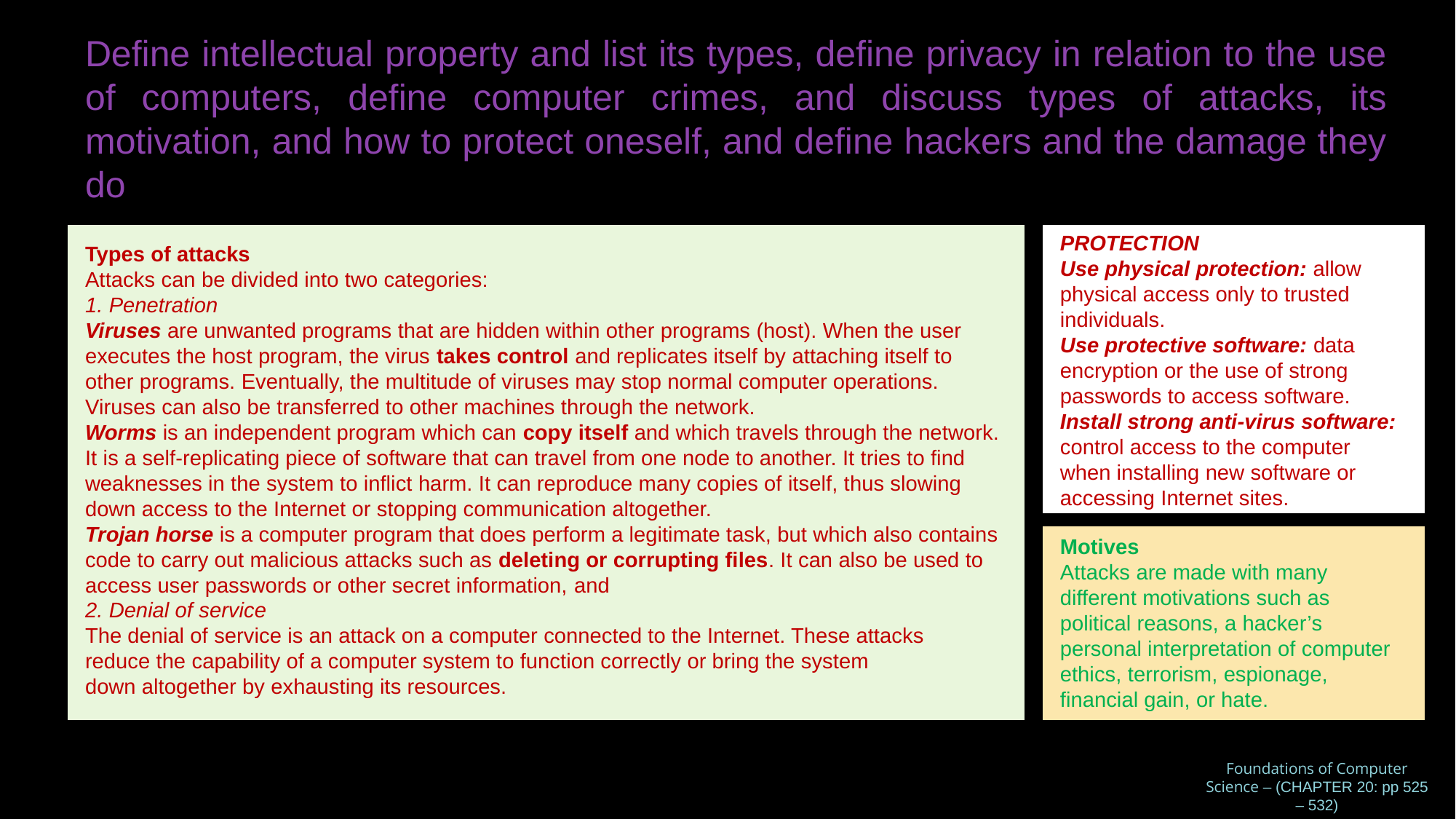

Define intellectual property and list its types, define privacy in relation to the use of computers, define computer crimes, and discuss types of attacks, its motivation, and how to protect oneself, and define hackers and the damage they do
PROTECTION
Use physical protection: allow physical access only to trusted individuals.
Use protective software: data encryption or the use of strong passwords to access software.
Install strong anti-virus software: control access to the computer when installing new software or accessing Internet sites.

Types of attacks
Attacks can be divided into two categories:
1. Penetration
Viruses are unwanted programs that are hidden within other programs (host). When the user executes the host program, the virus takes control and replicates itself by attaching itself to other programs. Eventually, the multitude of viruses may stop normal computer operations. Viruses can also be transferred to other machines through the network.
Worms is an independent program which can copy itself and which travels through the network. It is a self-replicating piece of software that can travel from one node to another. It tries to find weaknesses in the system to inflict harm. It can reproduce many copies of itself, thus slowing down access to the Internet or stopping communication altogether.
Trojan horse is a computer program that does perform a legitimate task, but which also contains code to carry out malicious attacks such as deleting or corrupting files. It can also be used to access user passwords or other secret information, and
2. Denial of service
The denial of service is an attack on a computer connected to the Internet. These attacks
reduce the capability of a computer system to function correctly or bring the system
down altogether by exhausting its resources.

Motives
Attacks are made with many different motivations such as political reasons, a hacker’s personal interpretation of computer ethics, terrorism, espionage, financial gain, or hate.
Foundations of Computer Science – (CHAPTER 20: pp 525 – 532)